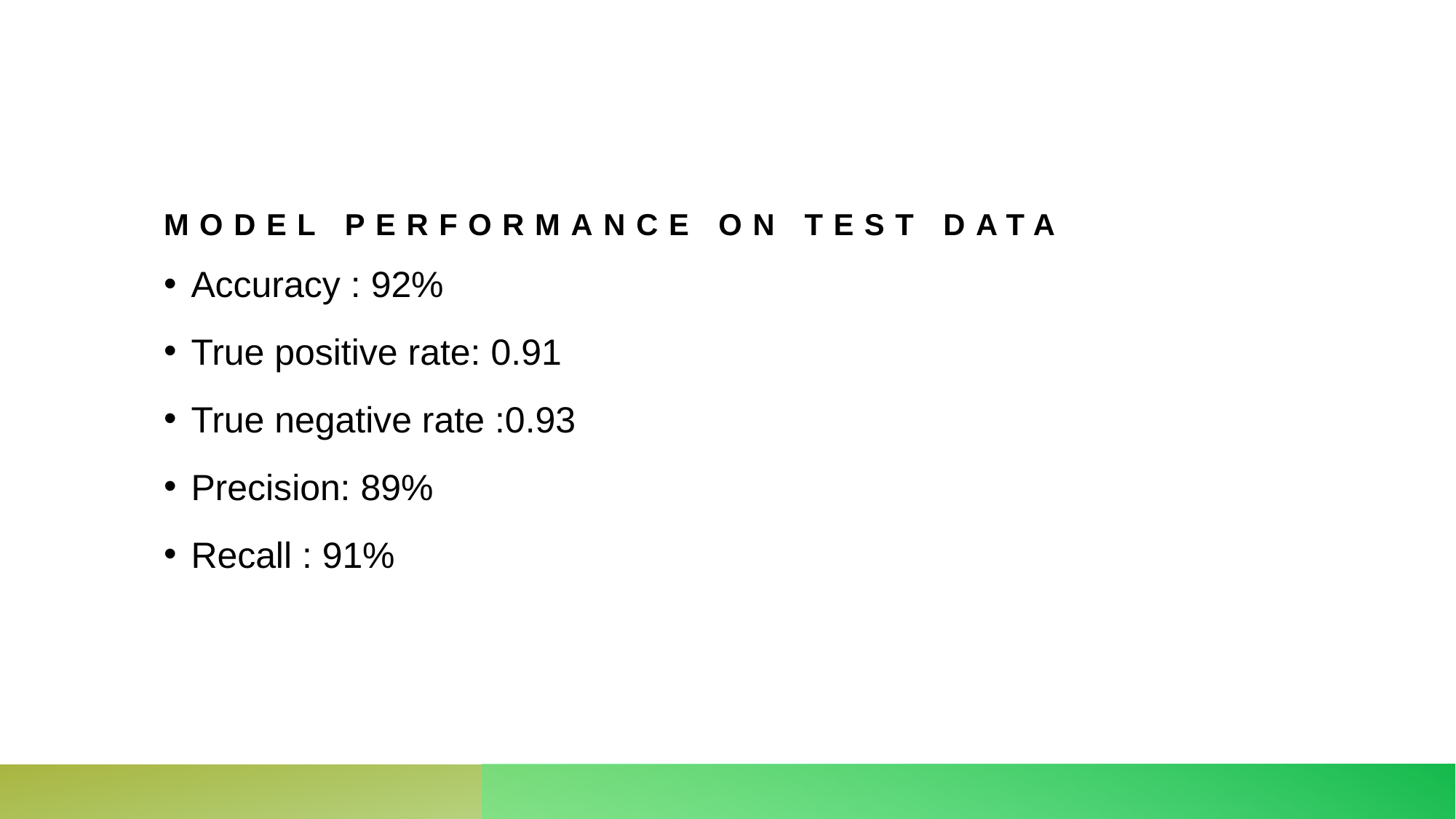

# Model performance on test data
Accuracy : 92%
True positive rate: 0.91
True negative rate :0.93
Precision: 89%
Recall : 91%